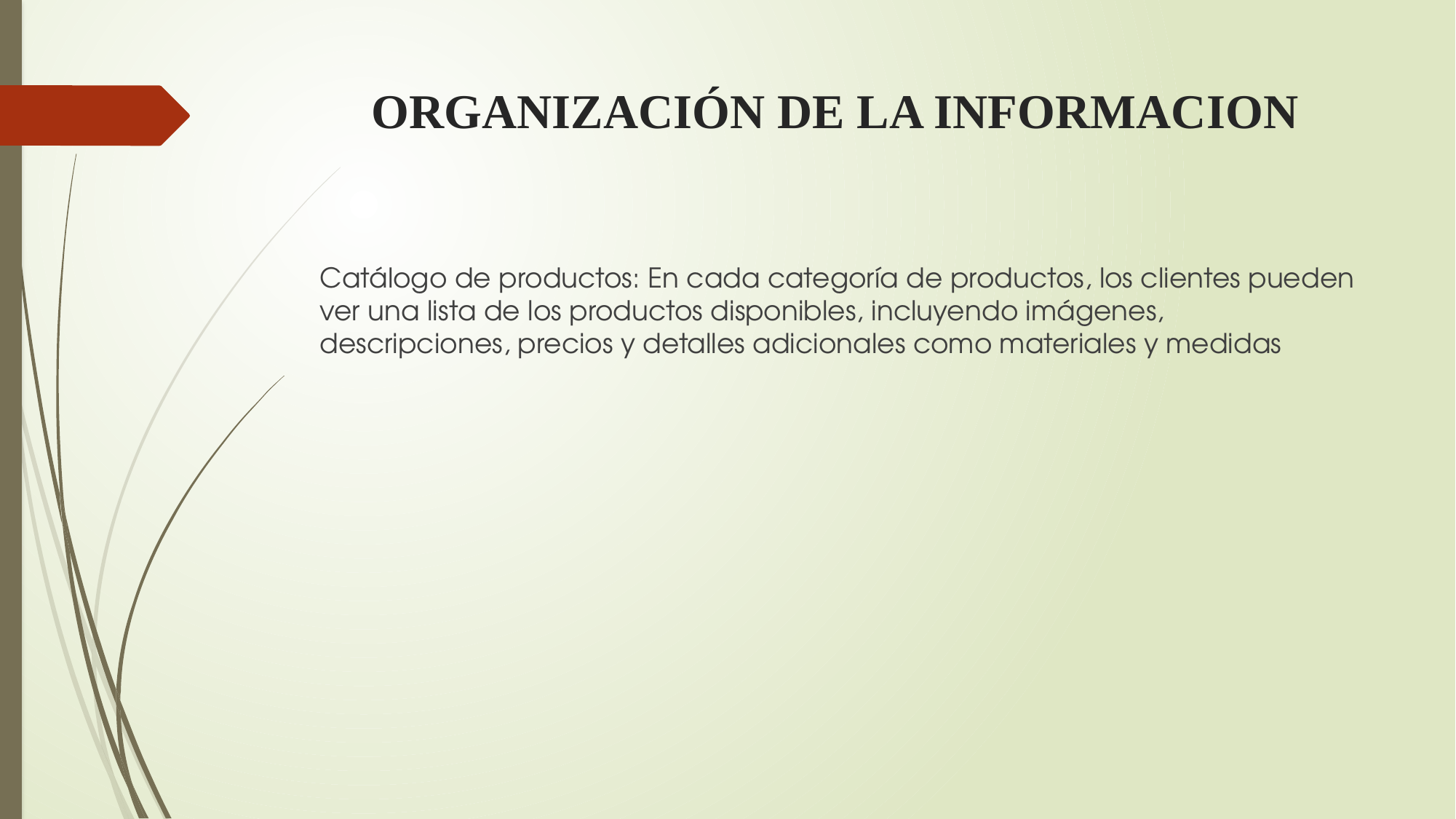

# ORGANIZACIÓN DE LA INFORMACION
Catálogo de productos: En cada categoría de productos, los clientes pueden ver una lista de los productos disponibles, incluyendo imágenes, descripciones, precios y detalles adicionales como materiales y medidas